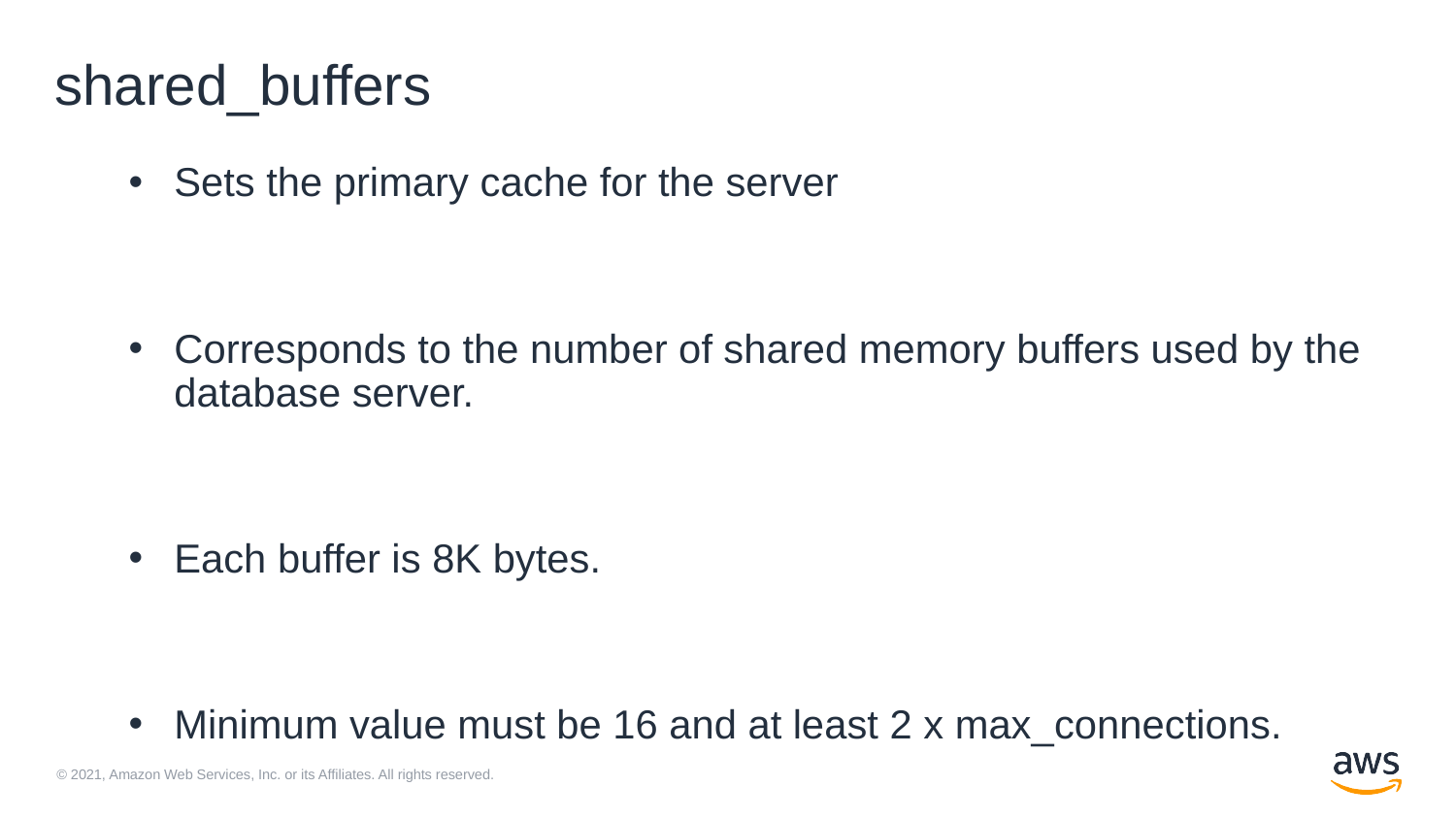

# shared_buffers
Sets the primary cache for the server

Corresponds to the number of shared memory buffers used by the database server.

Each buffer is 8K bytes.

Minimum value must be 16 and at least 2 x max_connections.